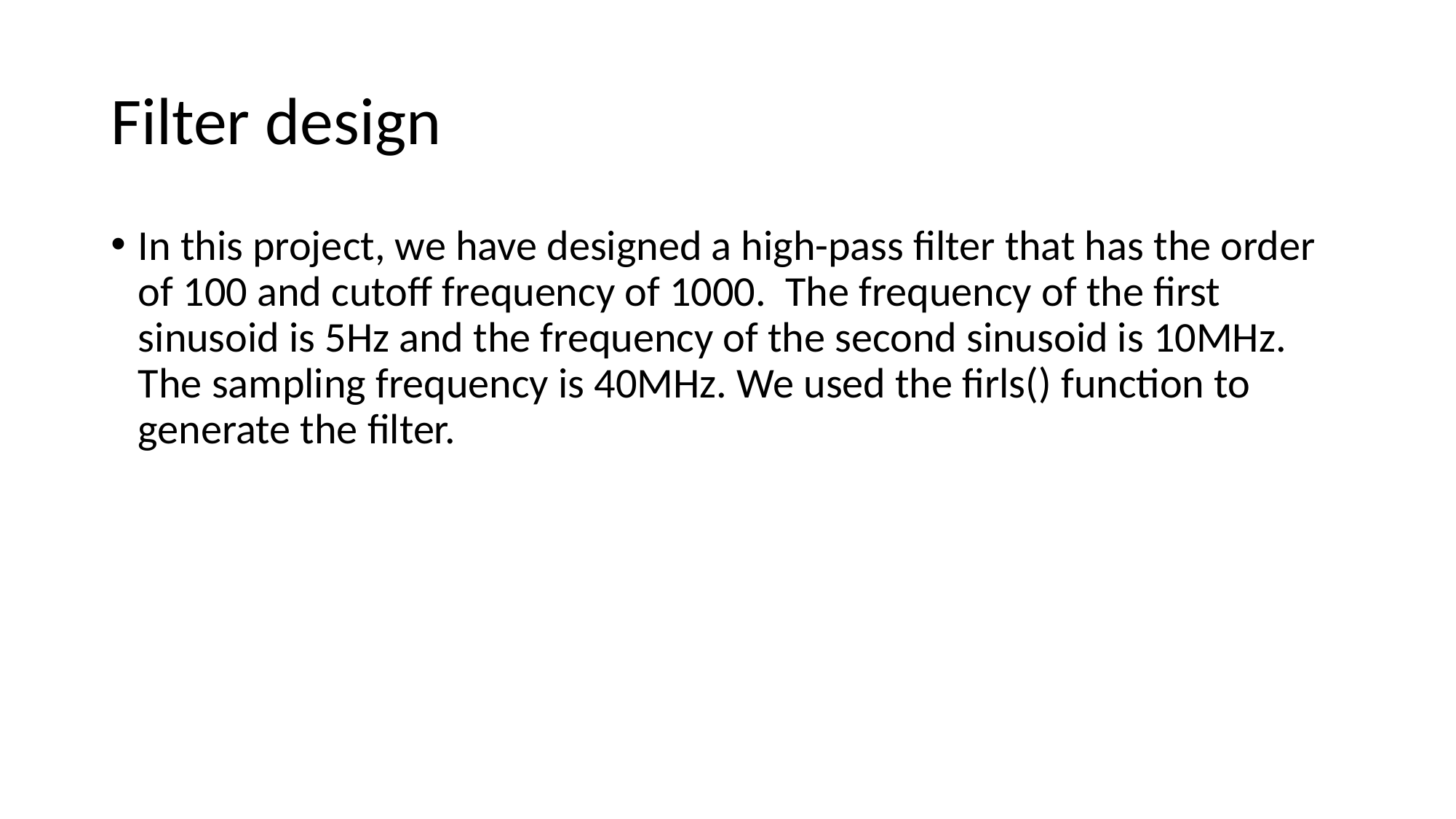

# Filter design
In this project, we have designed a high-pass filter that has the order of 100 and cutoff frequency of 1000.  The frequency of the first sinusoid is 5Hz and the frequency of the second sinusoid is 10MHz. The sampling frequency is 40MHz. We used the firls() function to generate the filter.